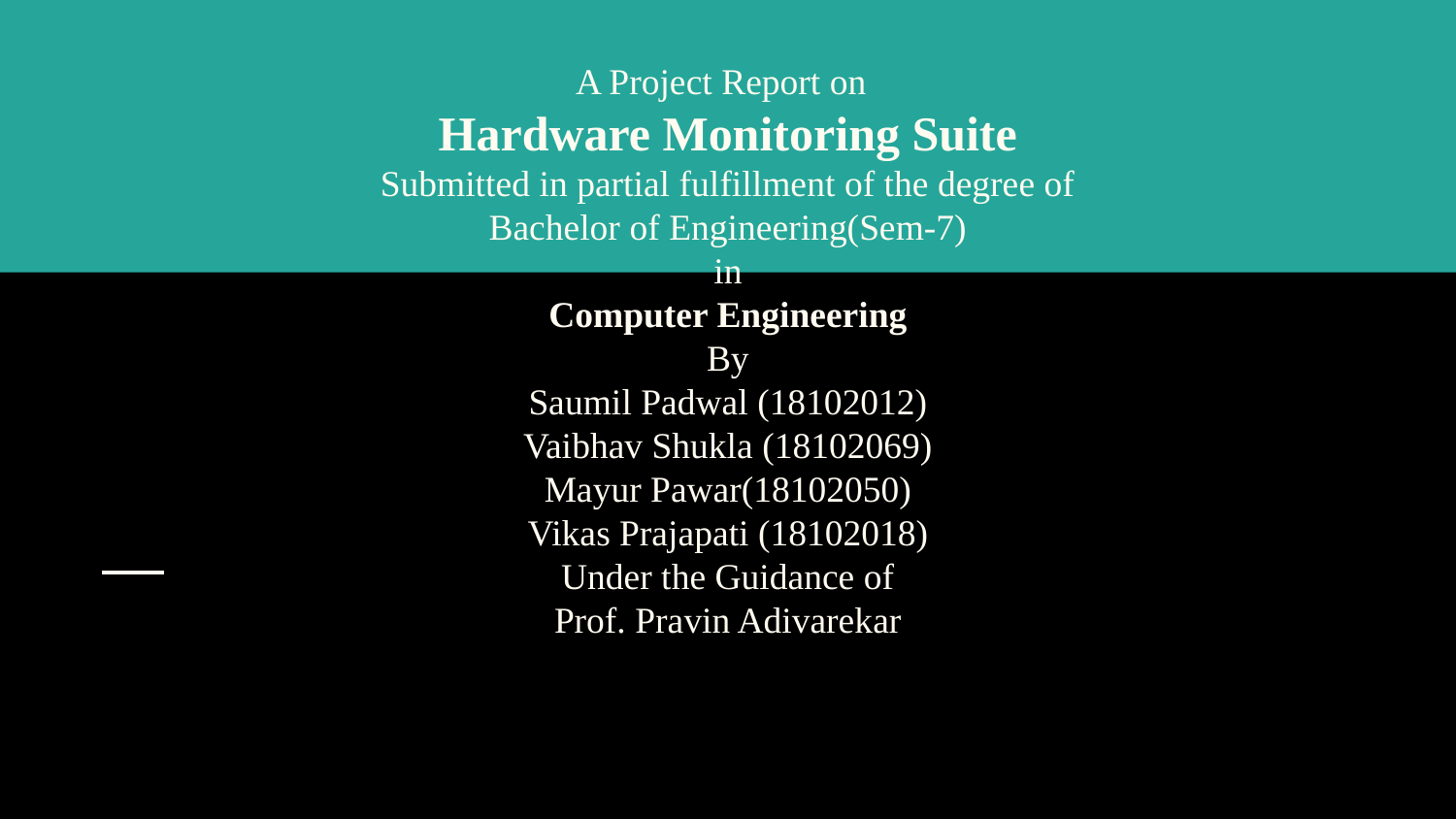

# A Project Report on
Hardware Monitoring Suite
Submitted in partial fulfillment of the degree of
Bachelor of Engineering(Sem-7)
in
Computer Engineering
By
Saumil Padwal (18102012)
Vaibhav Shukla (18102069)
Mayur Pawar(18102050)
Vikas Prajapati (18102018)
Under the Guidance of
Prof. Pravin Adivarekar